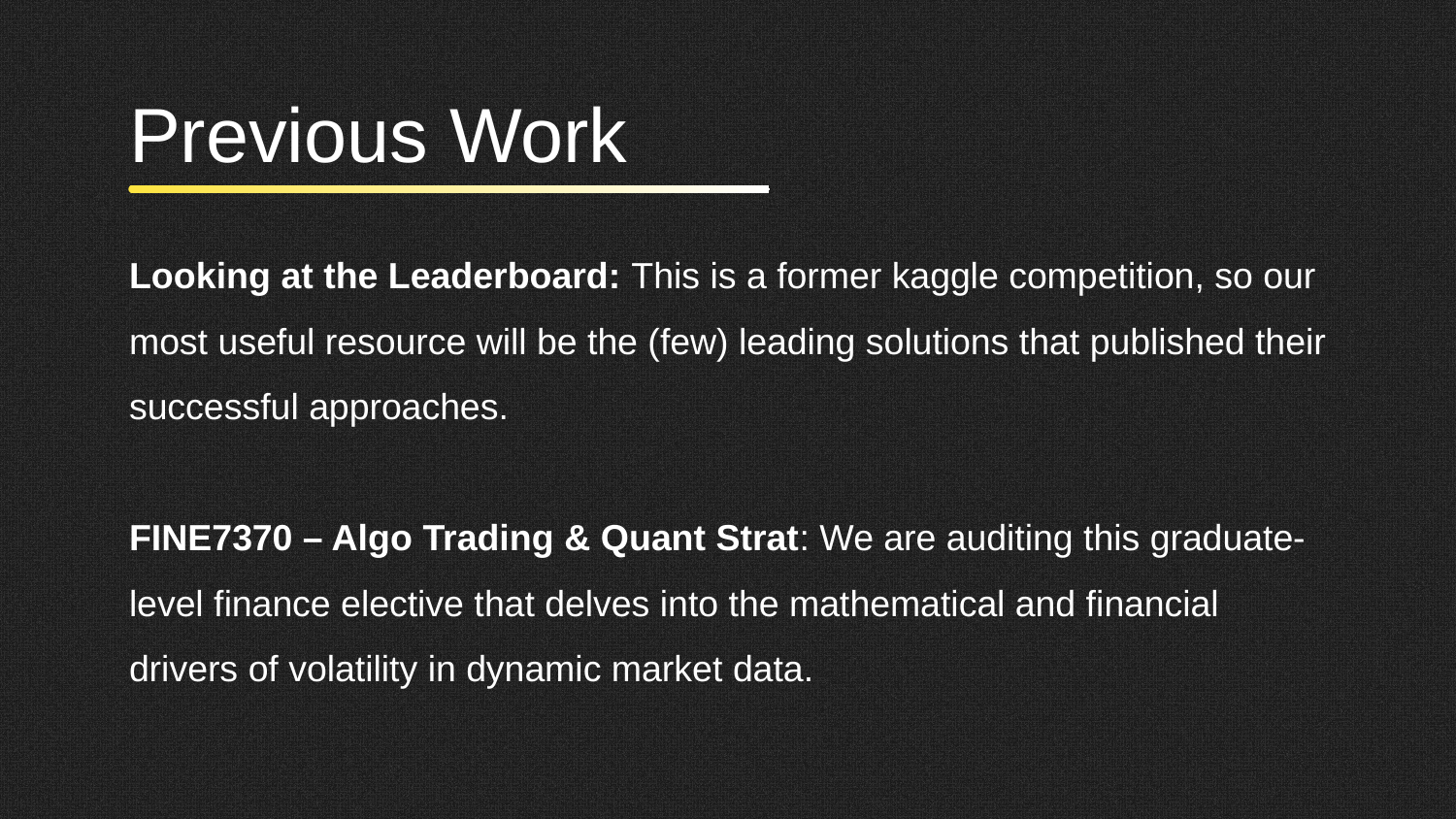

# Previous Work
Looking at the Leaderboard: This is a former kaggle competition, so our most useful resource will be the (few) leading solutions that published their successful approaches.

FINE7370 – Algo Trading & Quant Strat: We are auditing this graduate-level finance elective that delves into the mathematical and financial drivers of volatility in dynamic market data.